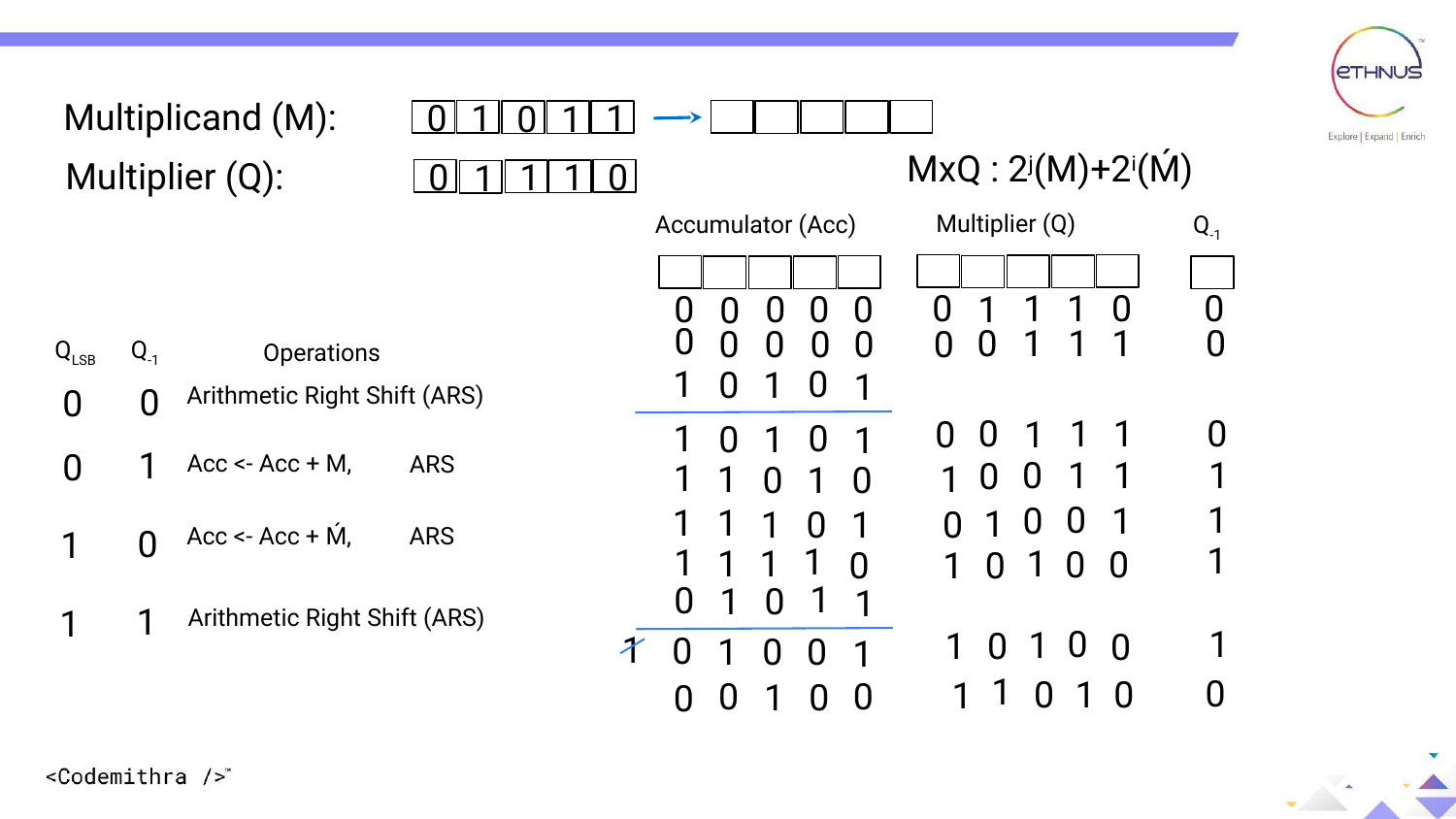

Multiplicand (M):

1

1

0
0
1

MxQ : 2j(M)+2i(Ḿ)
Multiplier (Q):
0
0
1
1
1
Multiplier (Q)
Accumulator (Acc)
Q-1

0
0
0
1
1
1
0
0
0
0
0
0
0
0
1
1
1
0
0
0
0
0
QLSB
Q-1
Operations
1
0
0
1
1
Arithmetic Right Shift (ARS)
0
0
0
0
1
1
1
0
1
0
0
1
1
0
Acc <- Acc + M,
ARS
1
0
1
1
1
0
1
1
1
0
0
1
0
1
1
0
1
1
1
1
0
0
1
Acc <- Acc + Ḿ,
ARS
0
1
1
1
1
1
1
1
0
0
0
0
1
1
0
1
0
1
Arithmetic Right Shift (ARS)
1
1
1
0
1
0
1
0
1
0
0
1
0
1
1
0
0
0
1
1
0
0
1
0
0